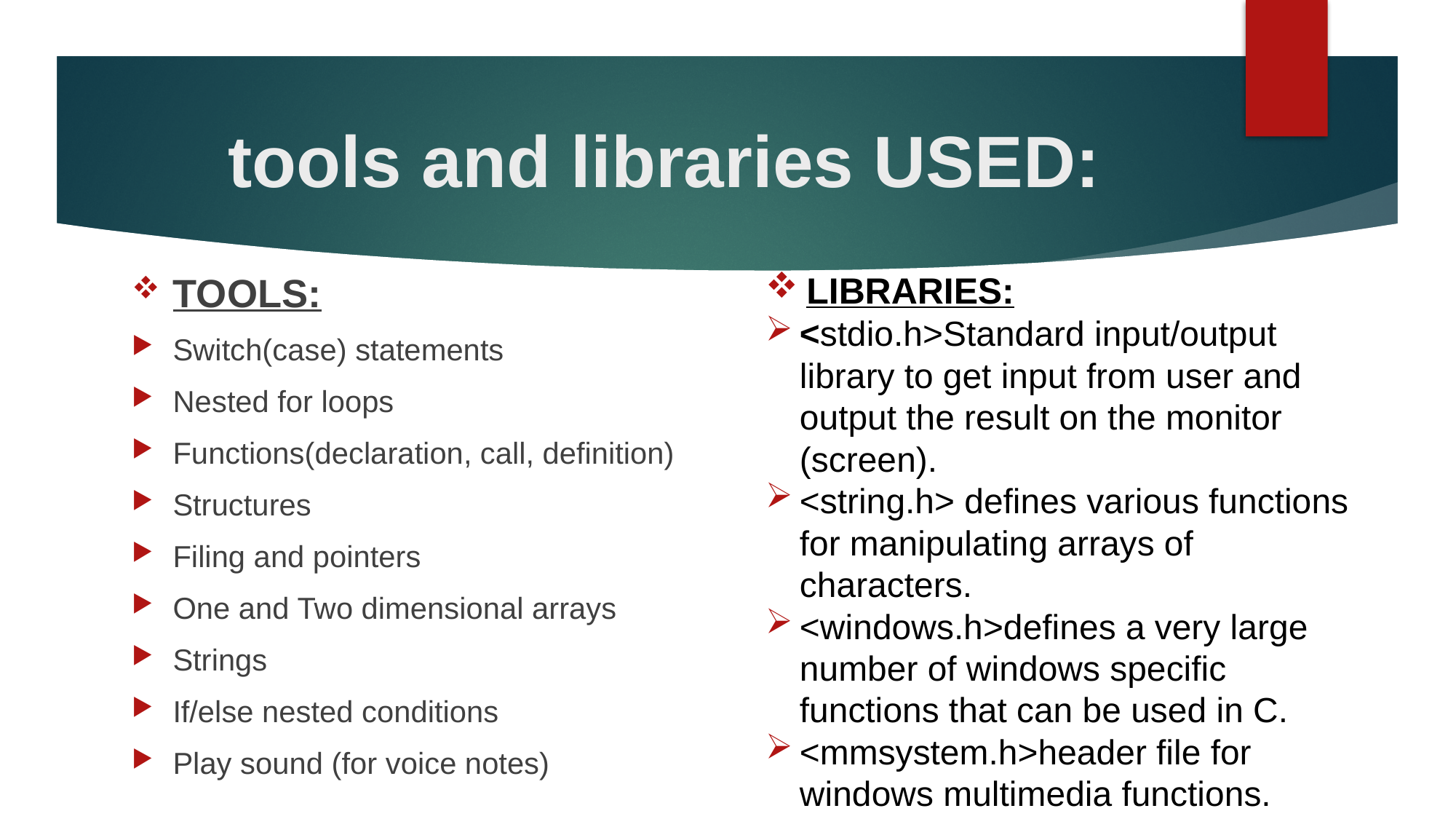

# tools and libraries USED:
TOOLS:
Switch(case) statements
Nested for loops
Functions(declaration, call, definition)
Structures
Filing and pointers
One and Two dimensional arrays
Strings
If/else nested conditions
Play sound (for voice notes)
LIBRARIES:
<stdio.h>Standard input/output library to get input from user and output the result on the monitor (screen).
<string.h> defines various functions for manipulating arrays of characters.
<windows.h>defines a very large number of windows specific functions that can be used in C.
<mmsystem.h>header file for windows multimedia functions.